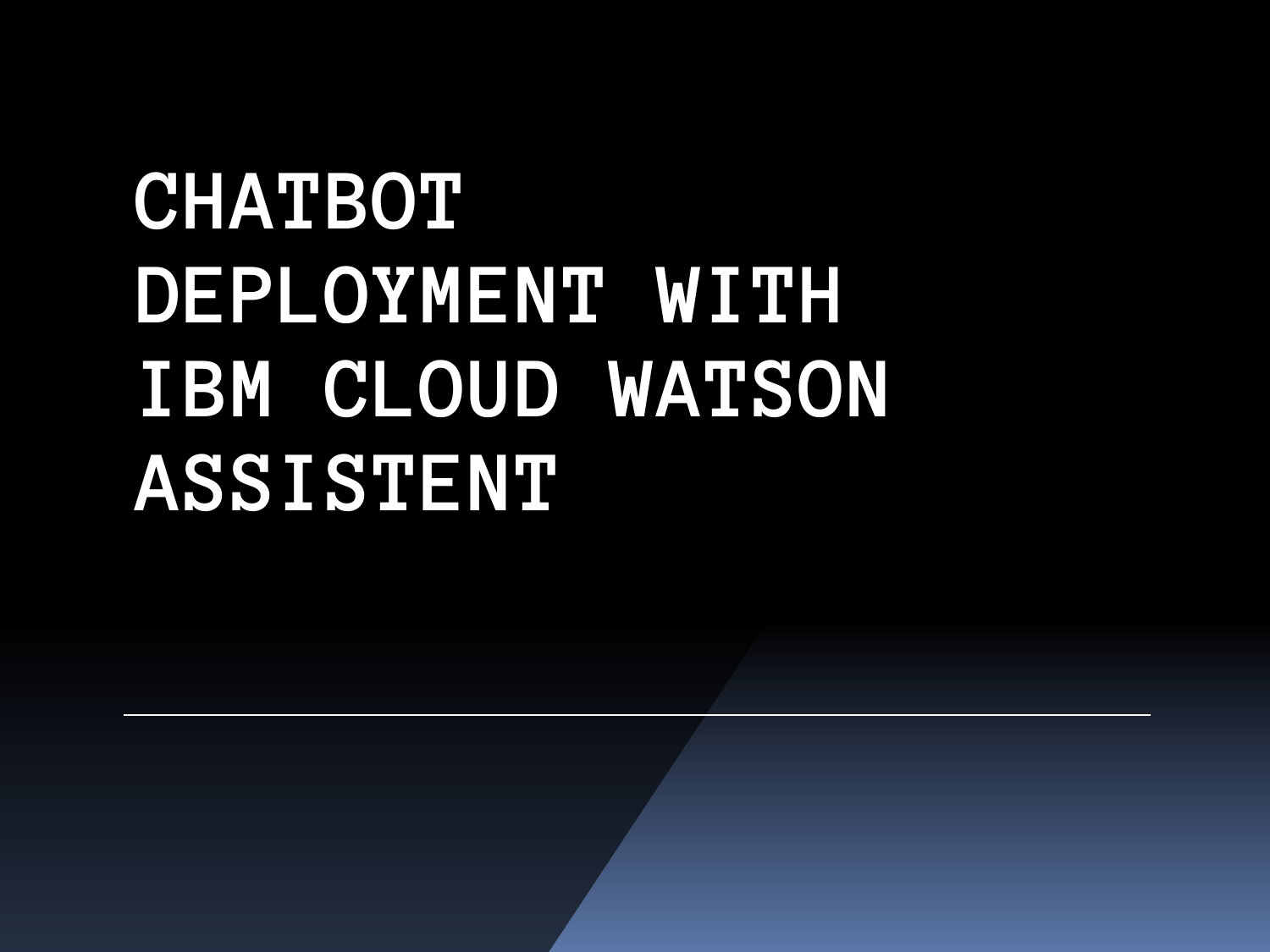

# CHATBOT DEPLOYMENT WITH IBM CLOUD WATSON ASSISTENT